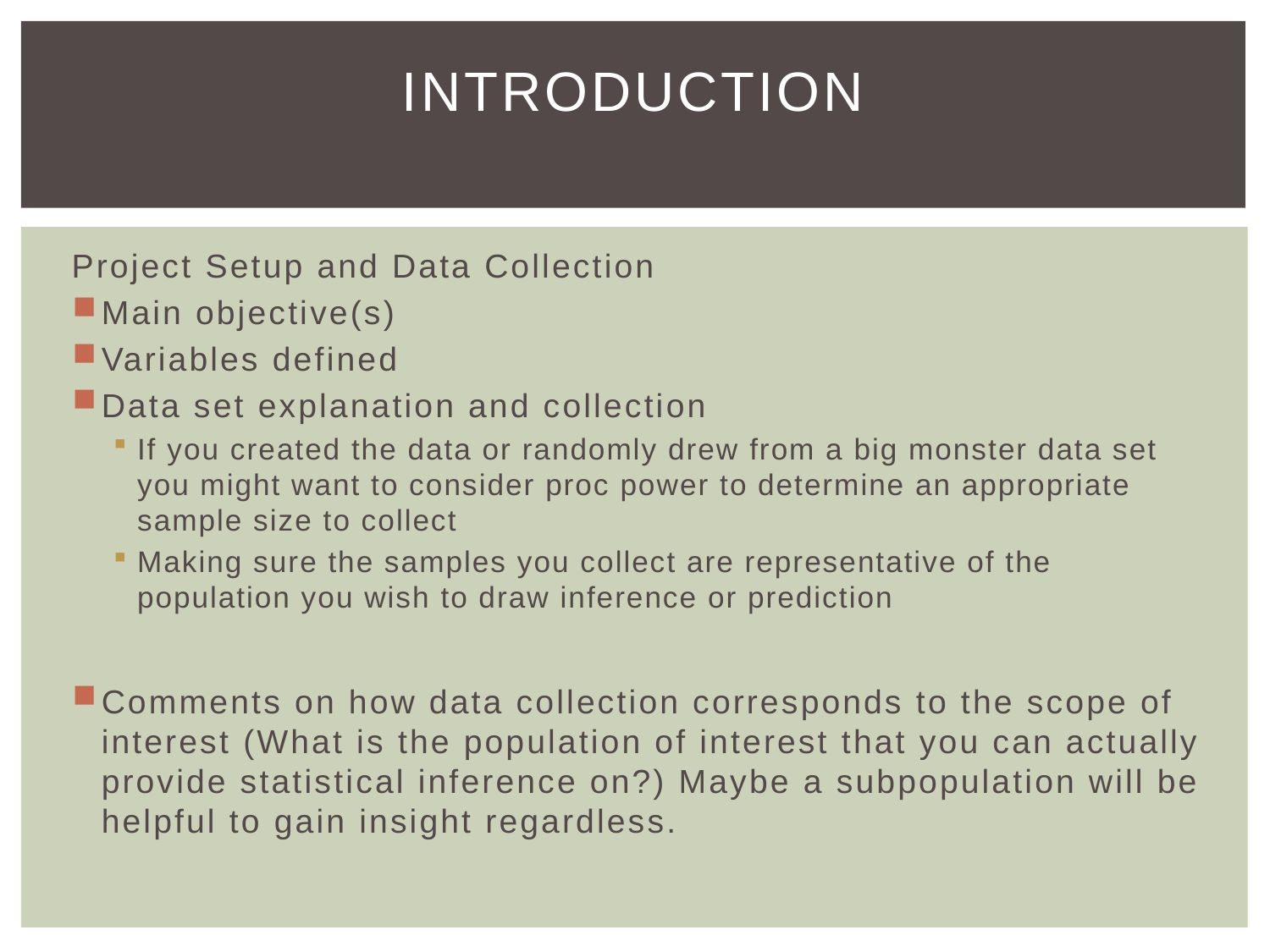

# Introduction
Project Setup and Data Collection
Main objective(s)
Variables defined
Data set explanation and collection
If you created the data or randomly drew from a big monster data set you might want to consider proc power to determine an appropriate sample size to collect
Making sure the samples you collect are representative of the population you wish to draw inference or prediction

Comments on how data collection corresponds to the scope of interest (What is the population of interest that you can actually provide statistical inference on?) Maybe a subpopulation will be helpful to gain insight regardless.